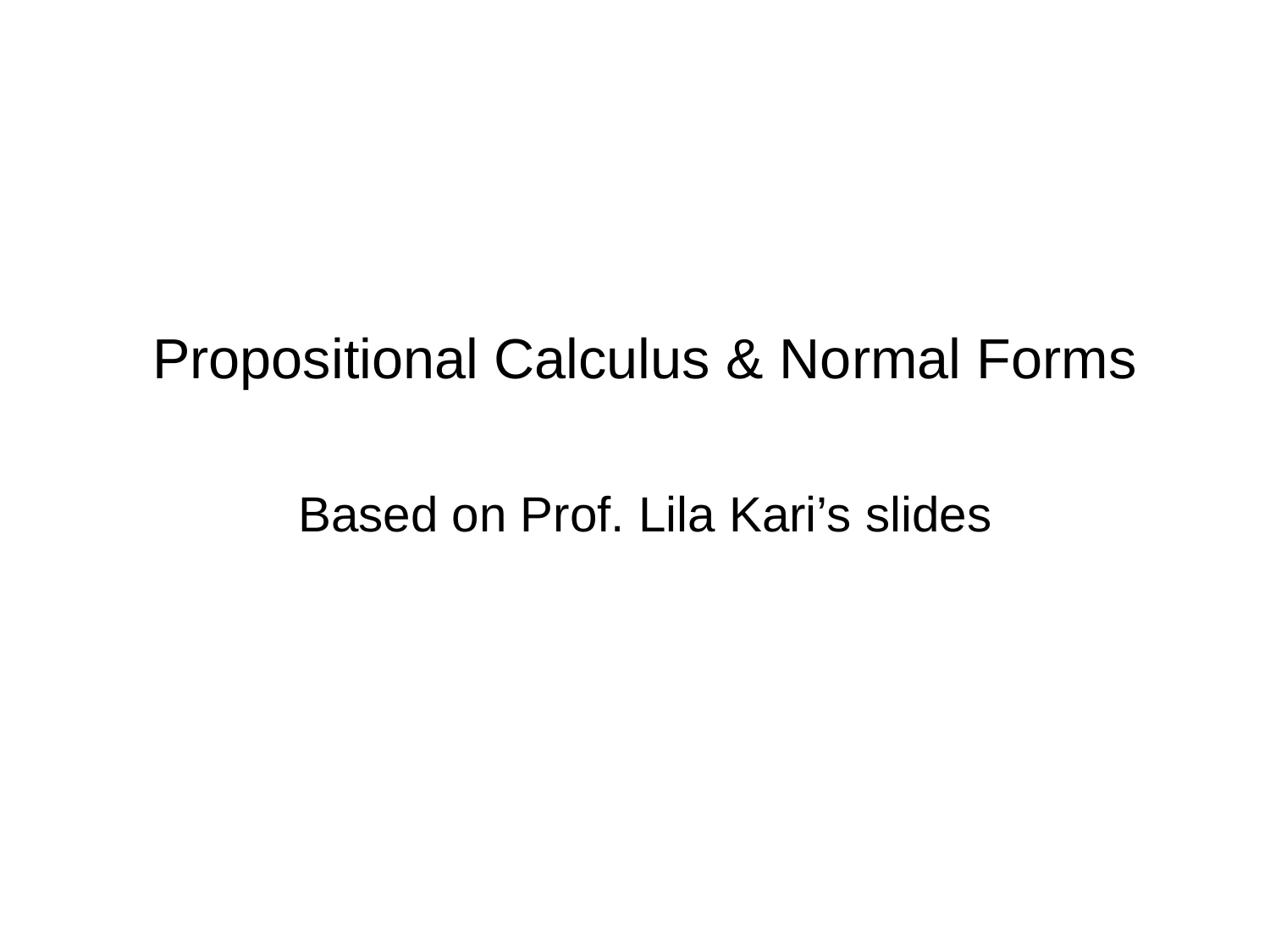

# Propositional Calculus & Normal Forms
Based on Prof. Lila Kari’s slides